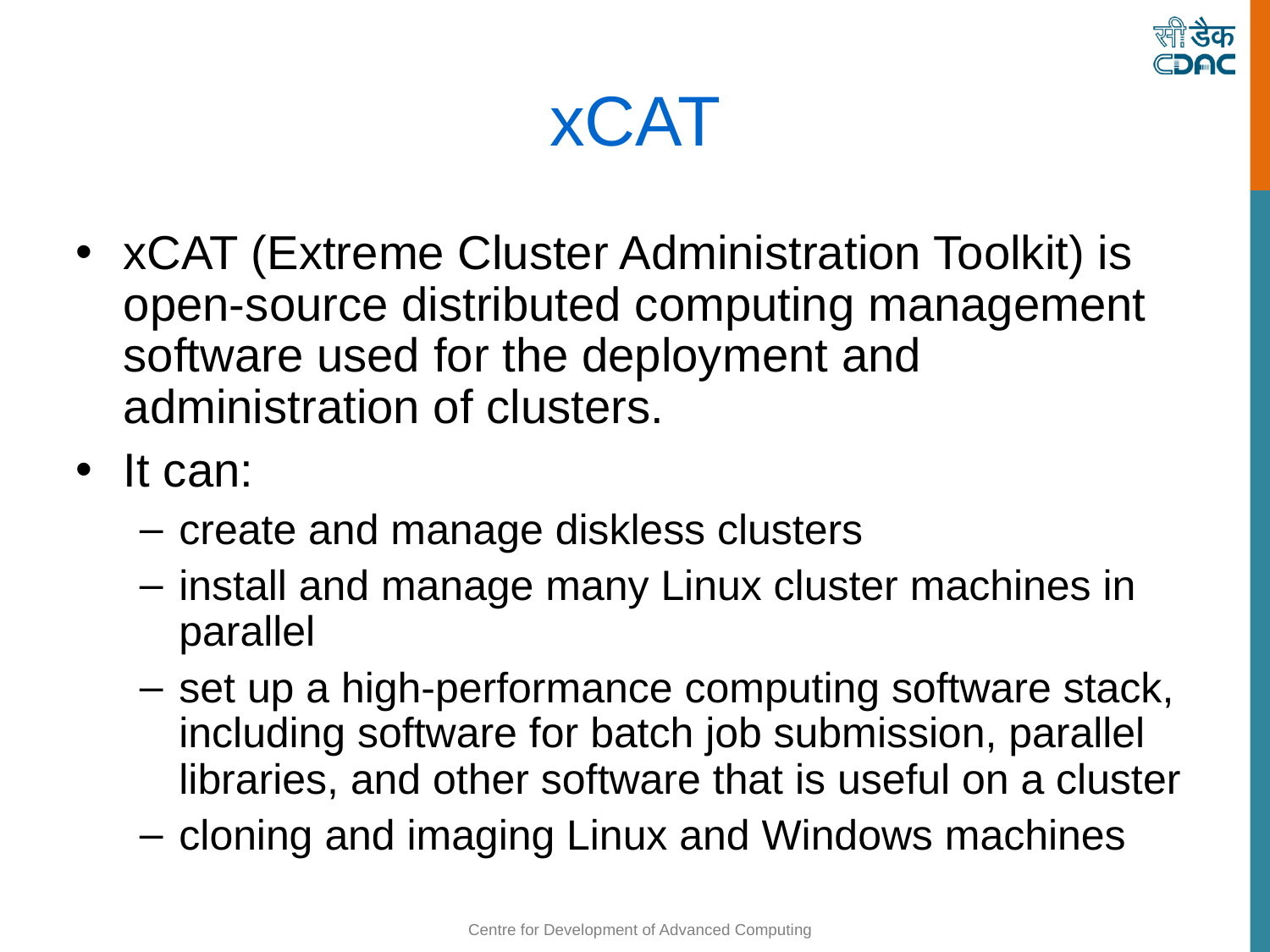

xCAT
xCAT (Extreme Cluster Administration Toolkit) is open-source distributed computing management software used for the deployment and administration of clusters.
It can:
create and manage diskless clusters
install and manage many Linux cluster machines in parallel
set up a high-performance computing software stack, including software for batch job submission, parallel libraries, and other software that is useful on a cluster
cloning and imaging Linux and Windows machines